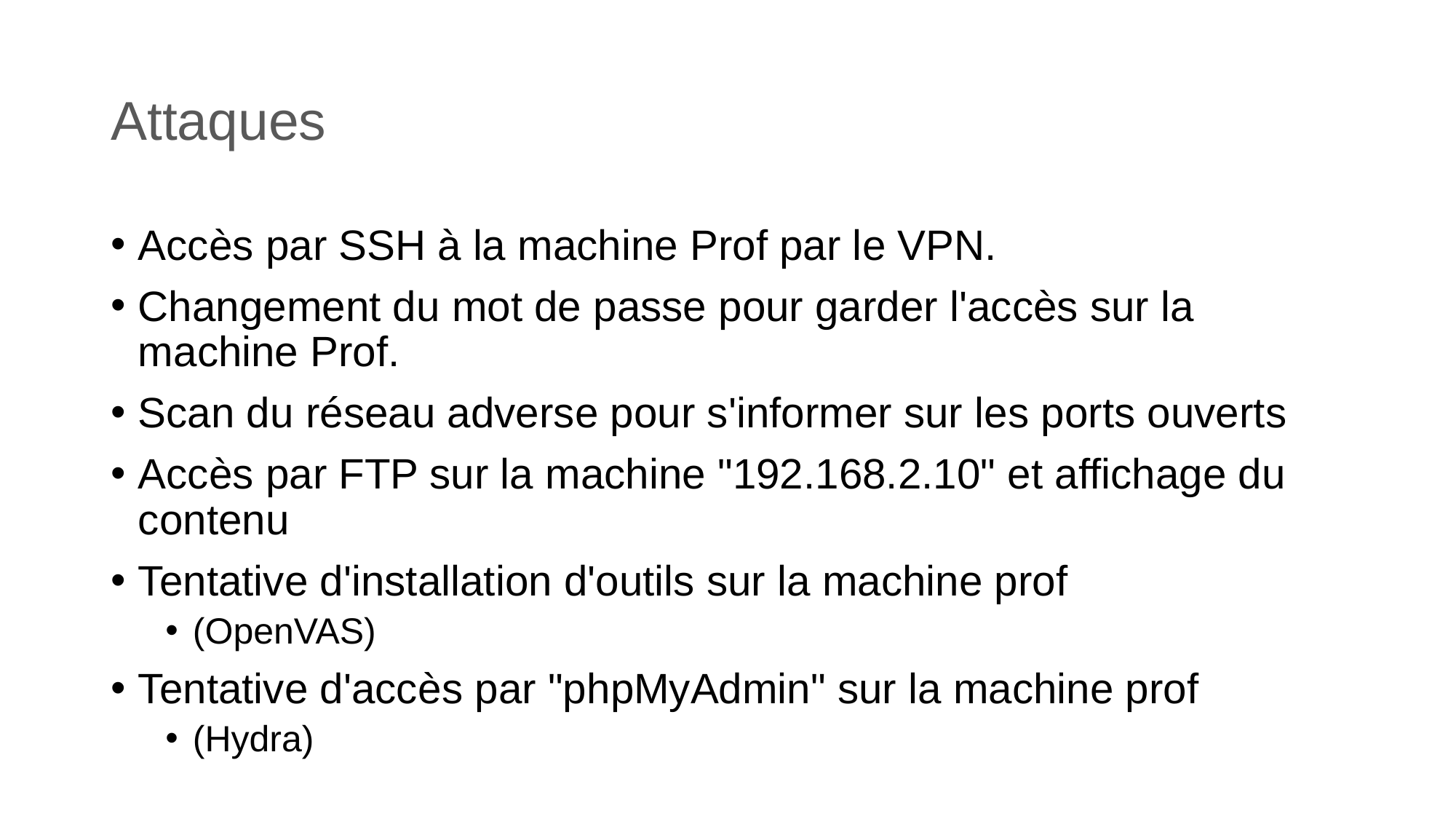

# Attaques
Accès par SSH à la machine Prof par le VPN.
Changement du mot de passe pour garder l'accès sur la machine Prof.
Scan du réseau adverse pour s'informer sur les ports ouverts
Accès par FTP sur la machine "192.168.2.10" et affichage du contenu
Tentative d'installation d'outils sur la machine prof
(OpenVAS)
Tentative d'accès par "phpMyAdmin" sur la machine prof
(Hydra)